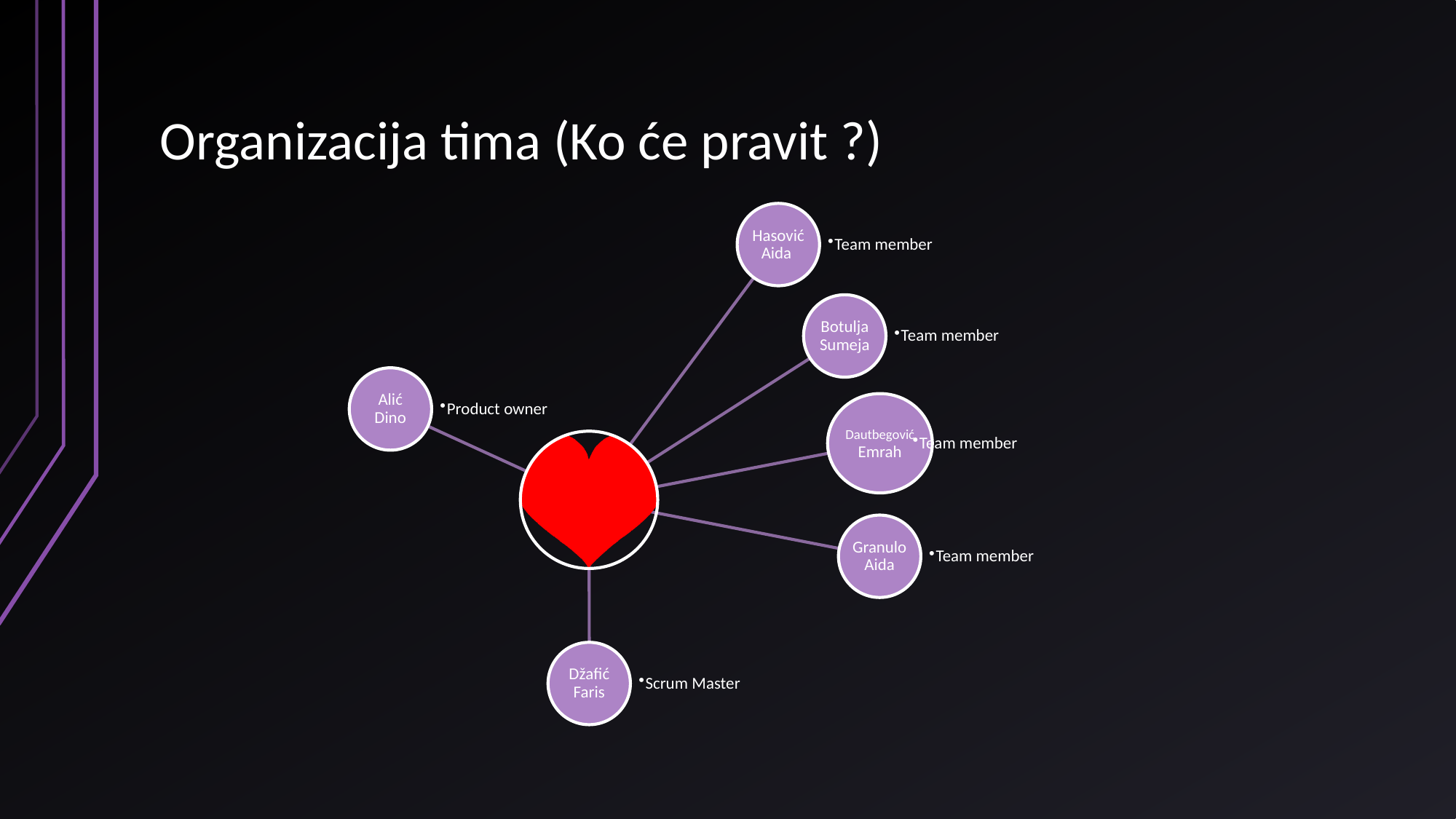

# Organizacija tima (Ko će pravit ?)
Hasović Aida
Team member
Botulja Sumeja
Team member
Dautbegović Emrah
Team member
Granulo Aida
Team member
Džafić Faris
Scrum Master
Alić Dino
Product owner